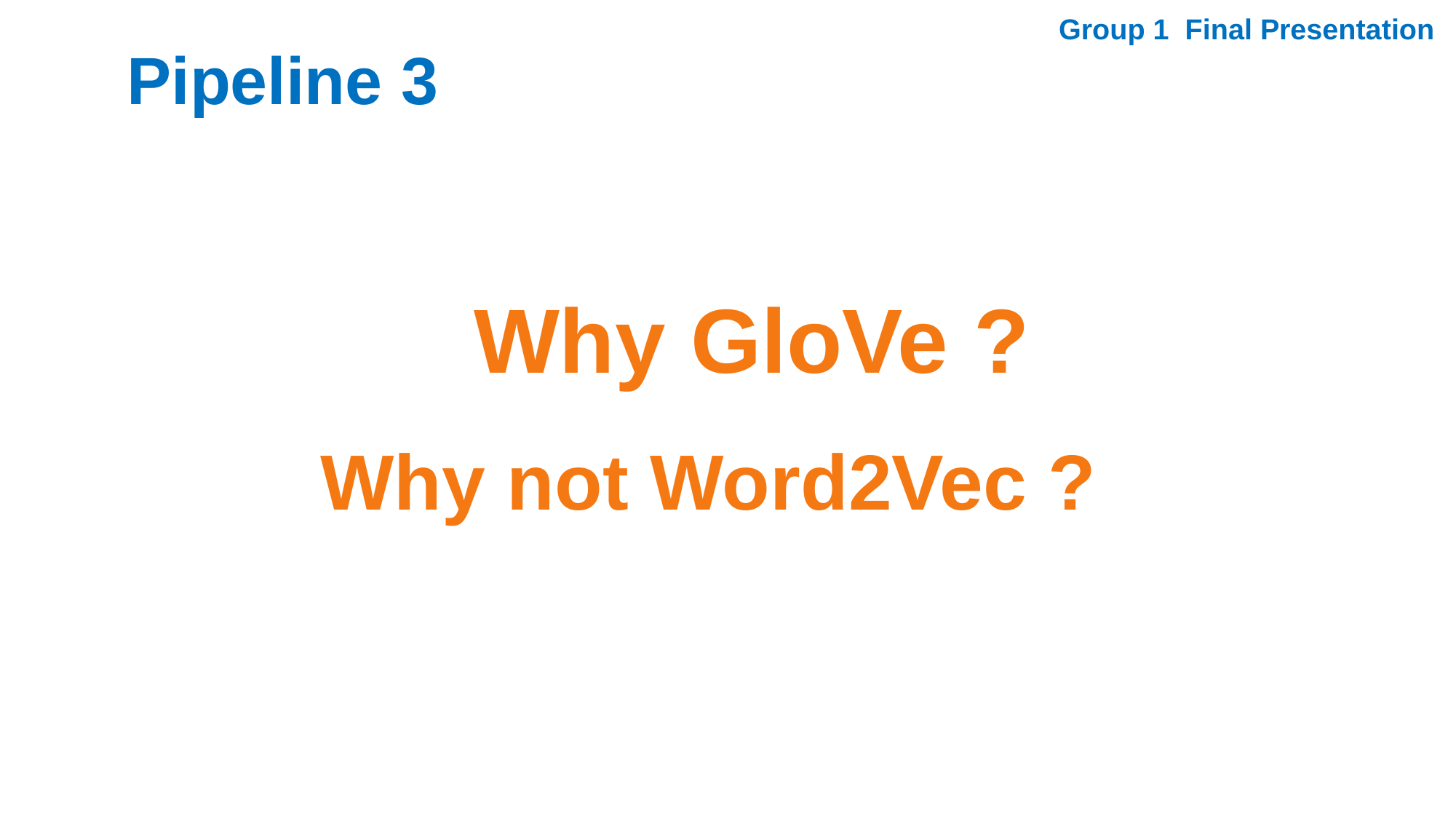

Group 1  Final Presentation
# Pipeline 3
Why GloVe ?
Why not Word2Vec ?